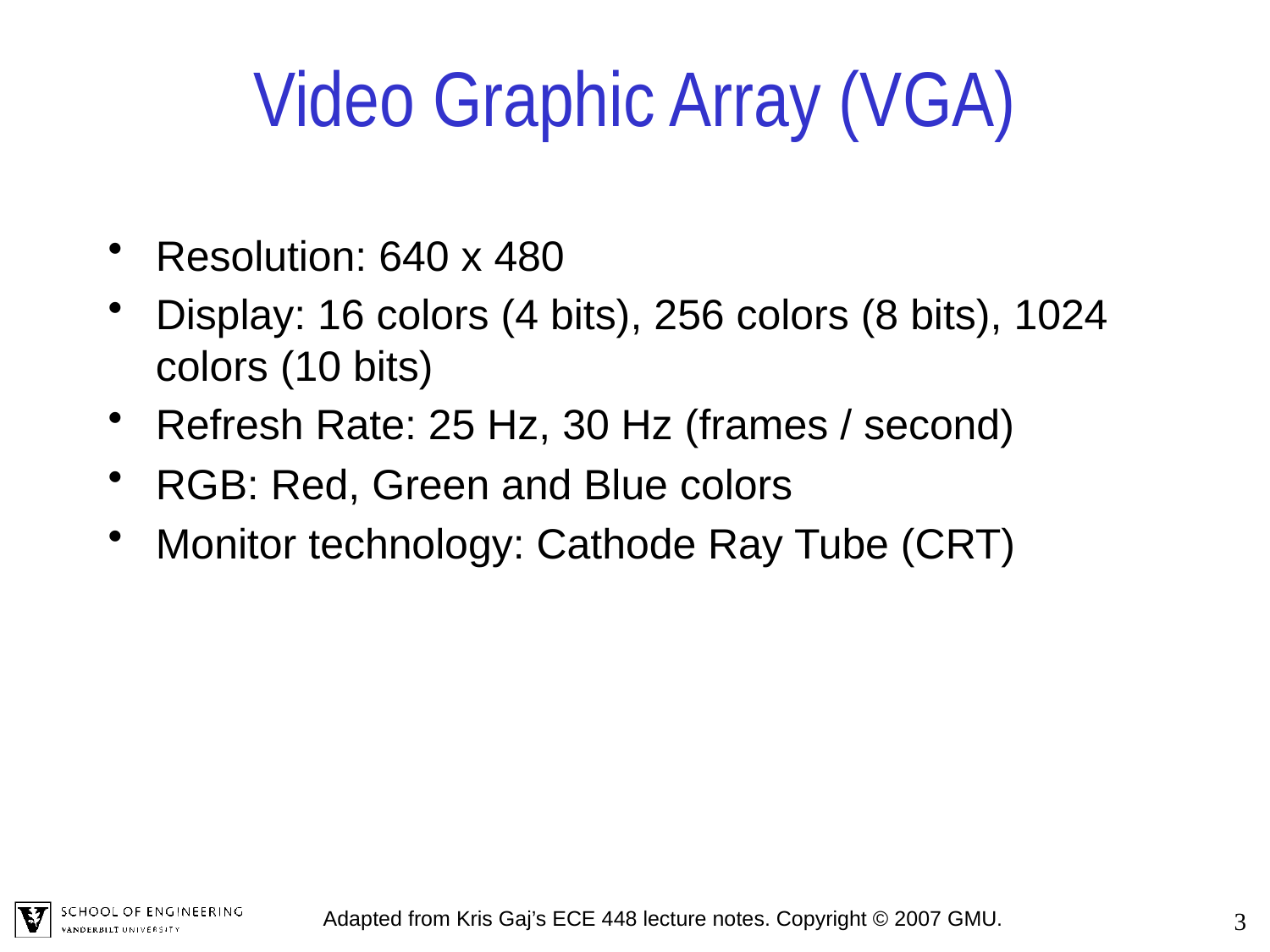

# Video Graphic Array (VGA)
Resolution: 640 x 480
Display: 16 colors (4 bits), 256 colors (8 bits), 1024 colors (10 bits)
Refresh Rate: 25 Hz, 30 Hz (frames / second)
RGB: Red, Green and Blue colors
Monitor technology: Cathode Ray Tube (CRT)

Adapted from Kris Gaj’s ECE 448 lecture notes. Copyright © 2007 GMU.
3